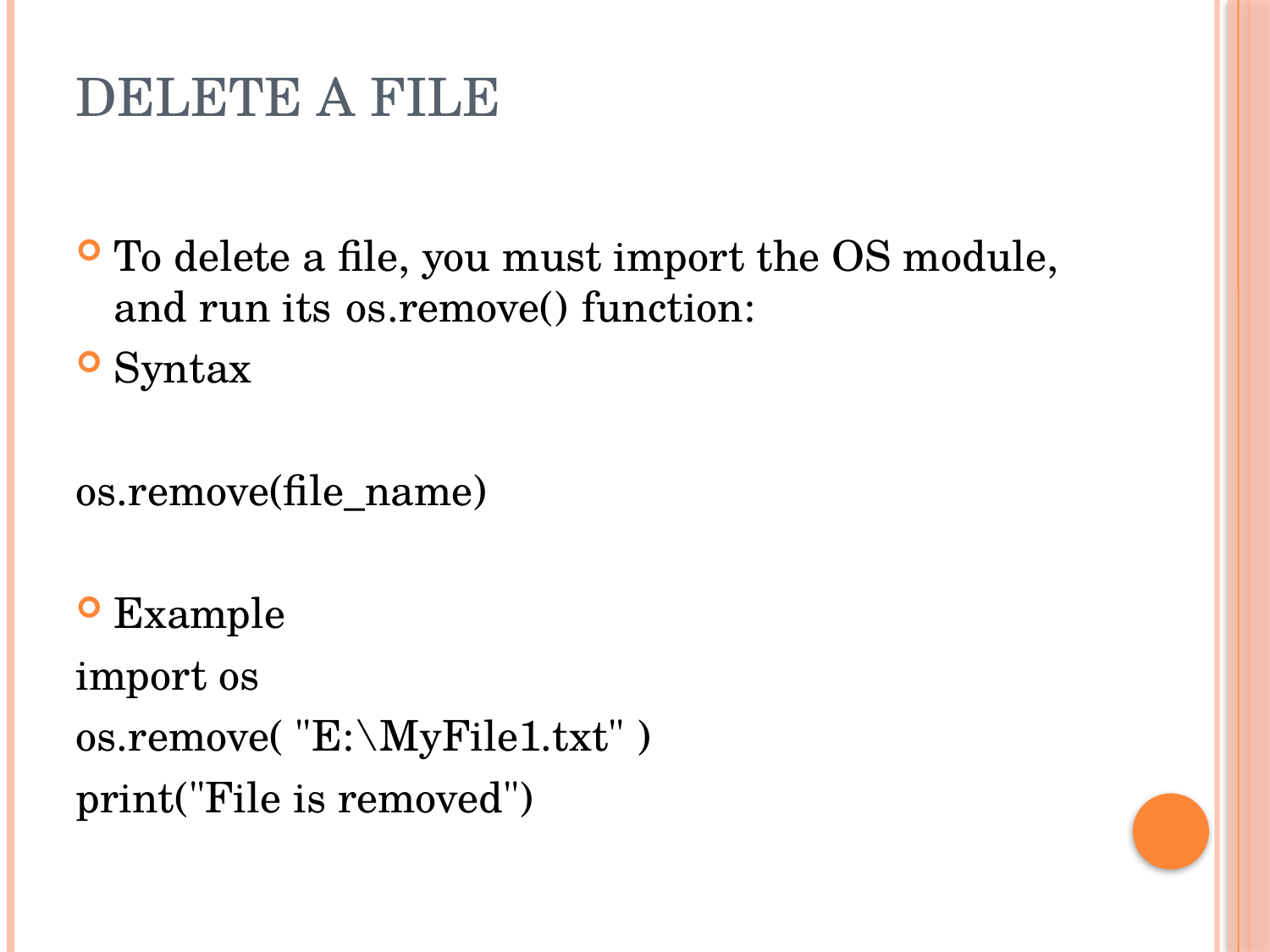

# Delete a File
To delete a file, you must import the OS module, and run its os.remove() function:
Syntax

os.remove(file_name)

Example
import os
os.remove( "E:\MyFile1.txt" )
print("File is removed")